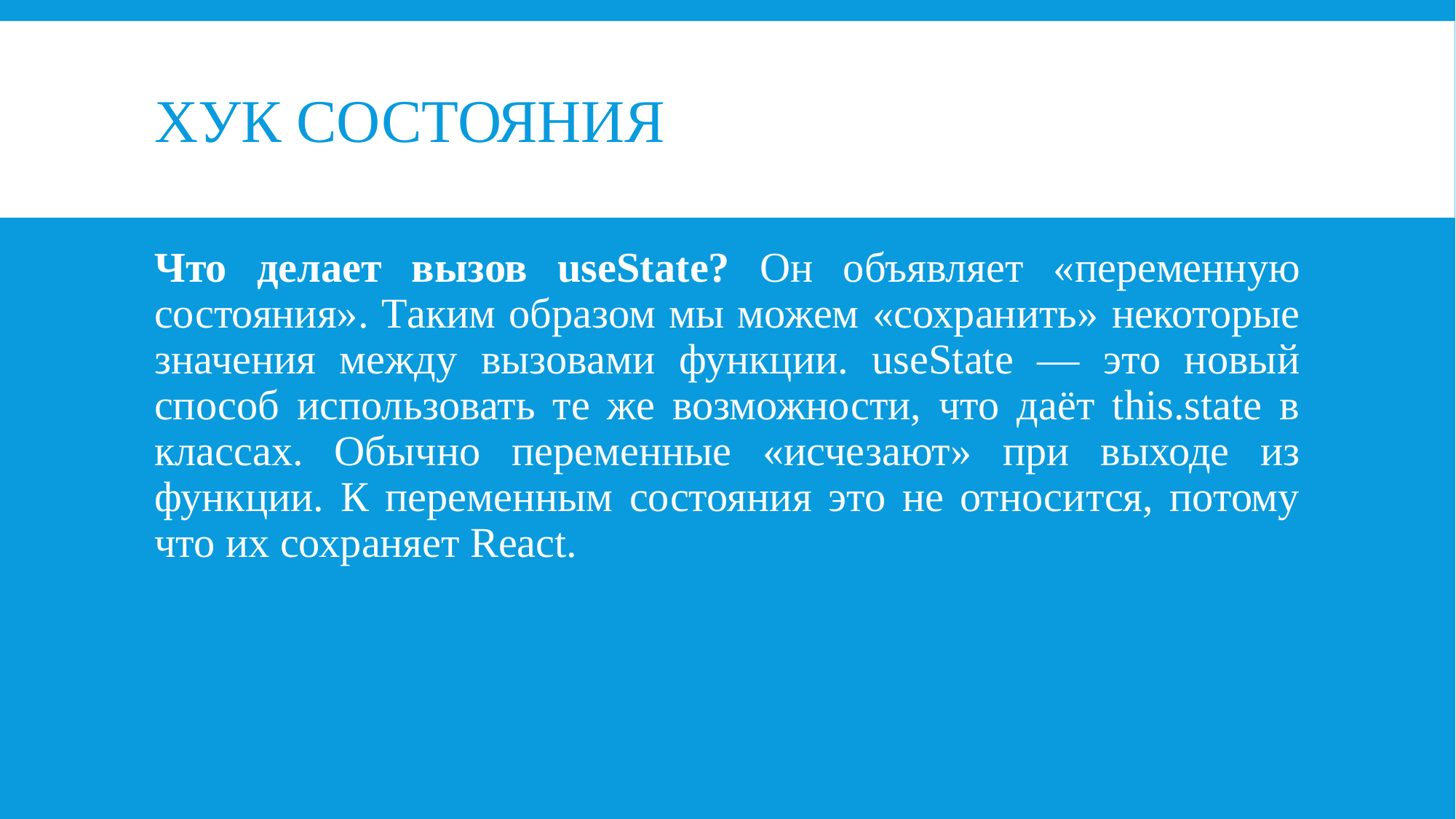

# ХУК состояния
Что делает вызов useState? Он объявляет «переменную состояния». Таким образом мы можем «сохранить» некоторые значения между вызовами функции. useState — это новый способ использовать те же возможности, что даёт this.state в классах. Обычно переменные «исчезают» при выходе из функции. К переменным состояния это не относится, потому что их сохраняет React.